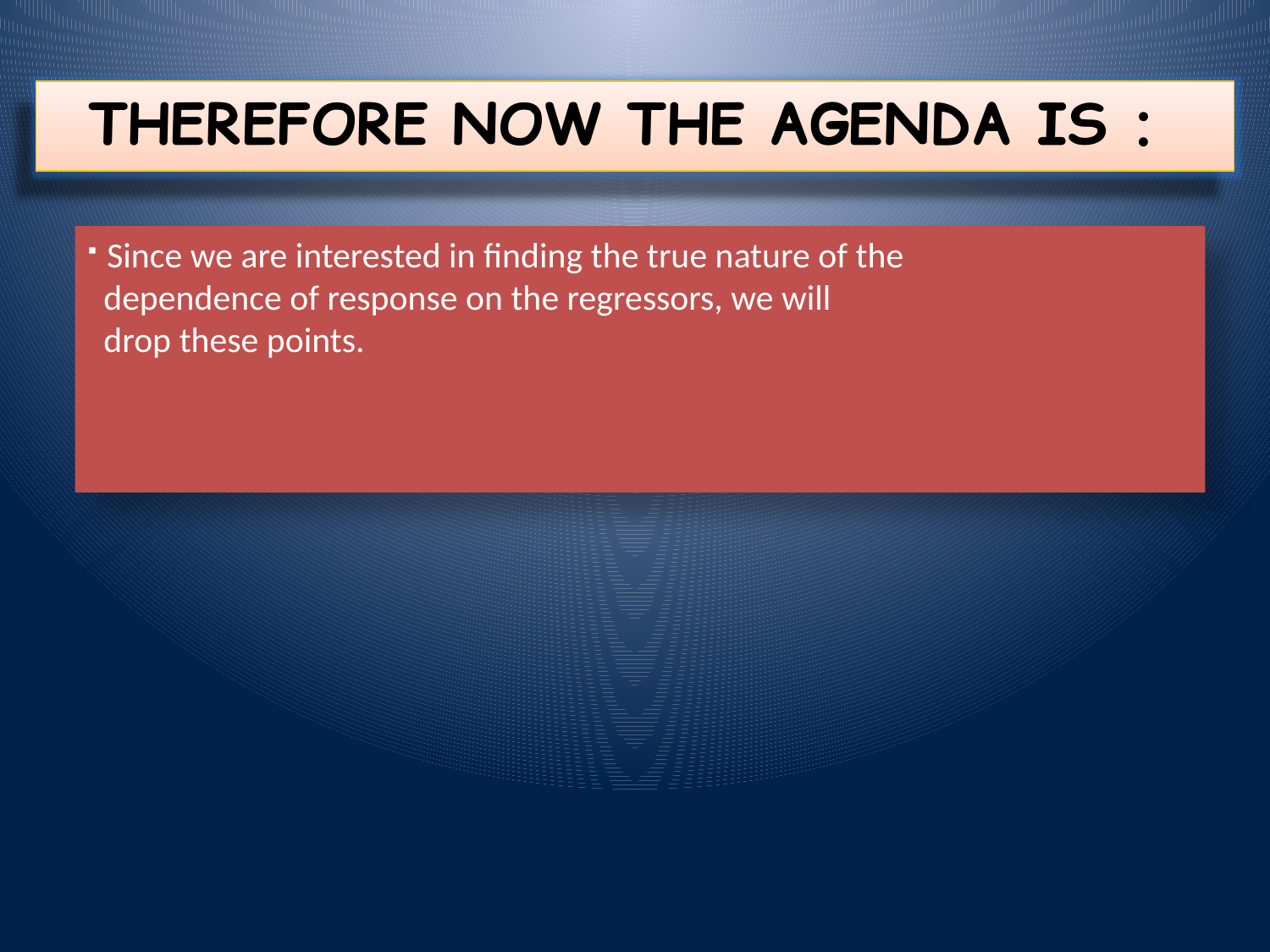

THEREFORE NOW THE AGENDA IS :

  Since we are interested in finding the true nature of the
  dependence of response on the regressors, we will
  drop these points.